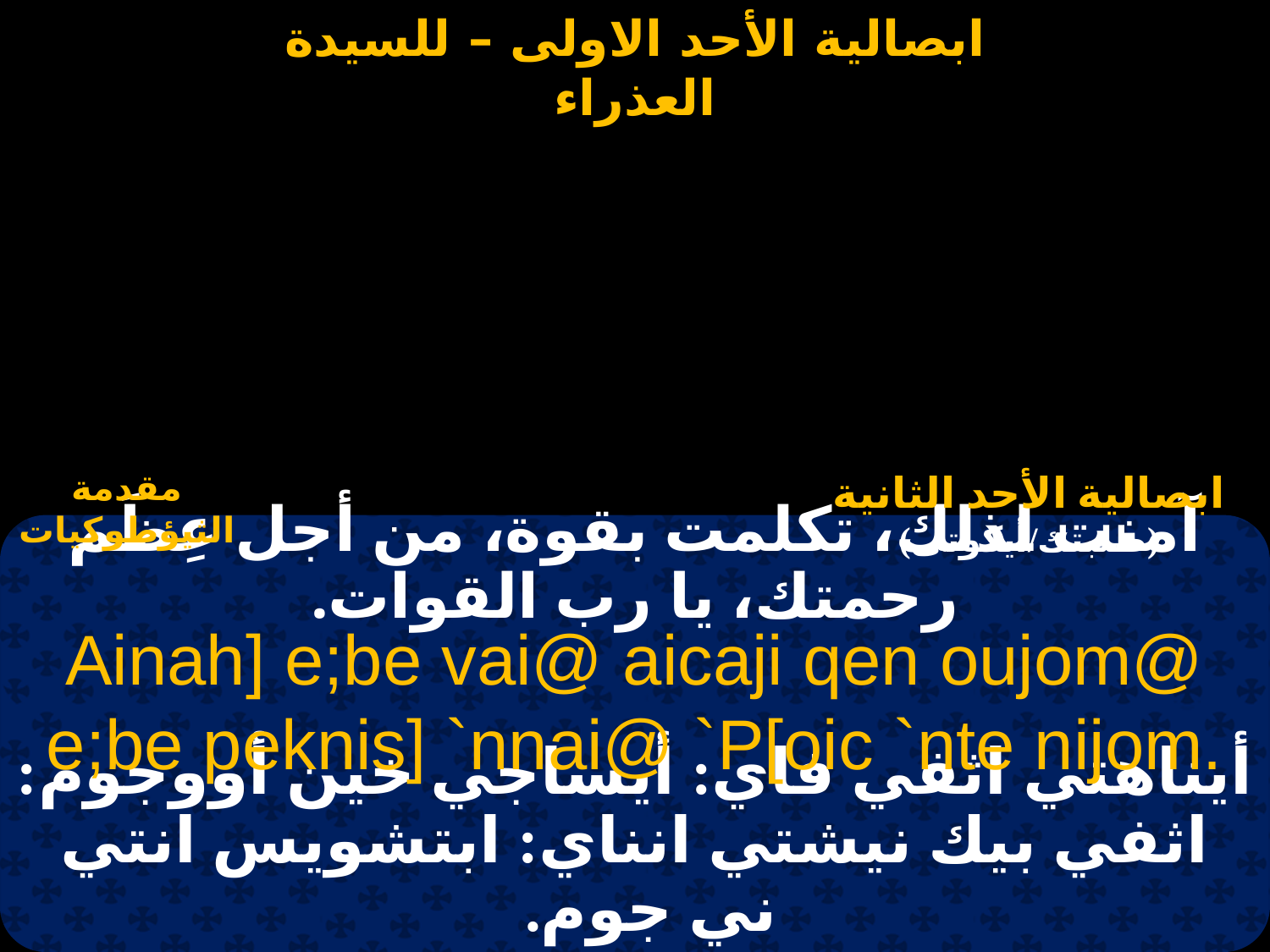

#
مقدمة الثيؤطوكيات
ابصالية الأحد الثانية (طلبتك/أيكوتى)
آمنت لذلك، تكلمت بقوة، من أجل عِظَم رحمتك، يا رب القوات.
Ainah] e;be vai@ aicaji qen oujom@ e;be peknis] `nnai@ `P[oic `nte nijom.
أيناهتي اثفي فاي: أيساجي خين أووجوم: اثفي بيك نيشتي انناي: ابتشويس انتي ني جوم.